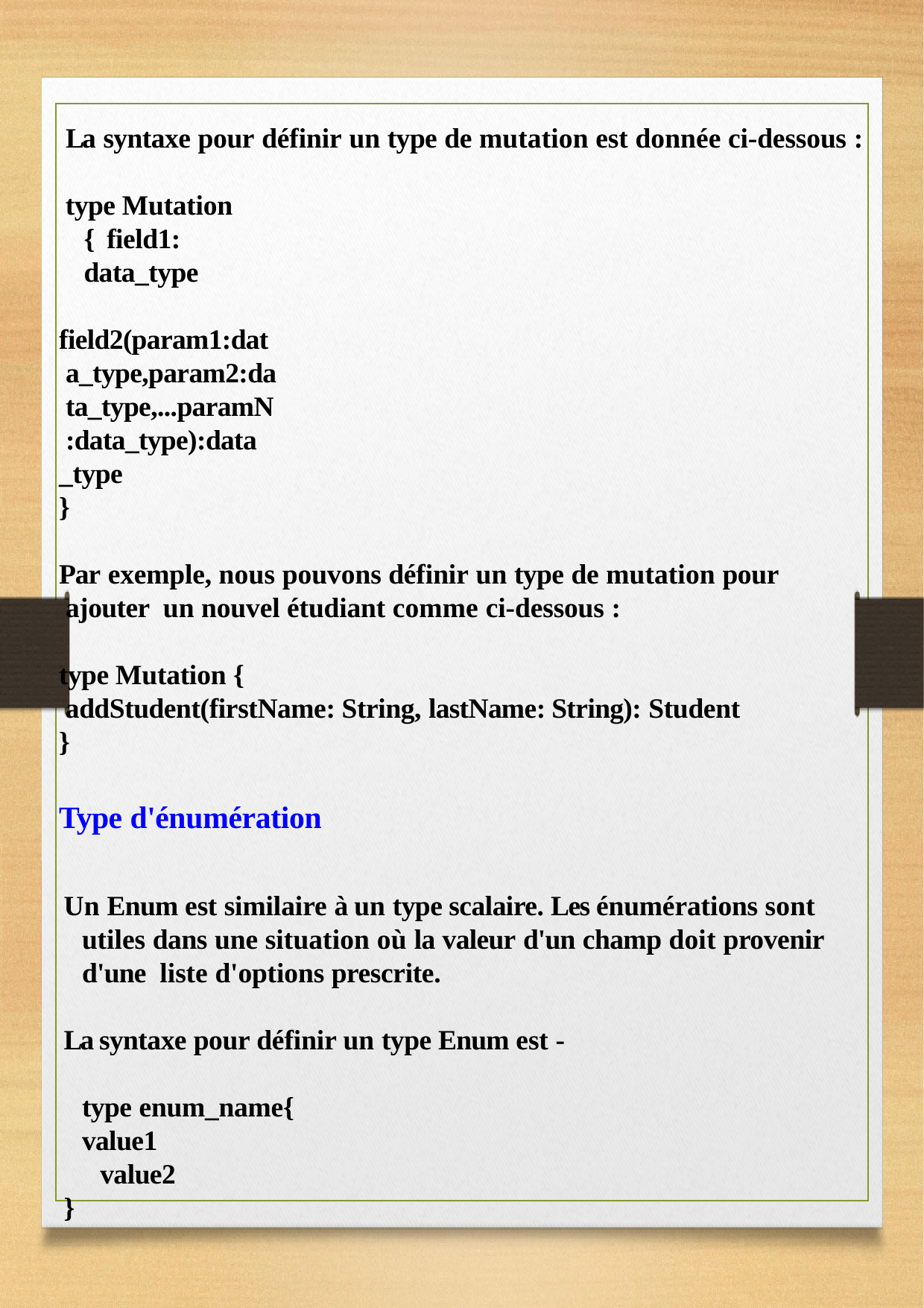

La syntaxe pour définir un type de mutation est donnée ci-dessous :
type Mutation {  field1: data_type
field2(param1:data_type,param2:data_type,...paramN:data_type):data
_type
}
Par exemple, nous pouvons définir un type de mutation pour ajouter  un nouvel étudiant comme ci-dessous :
type Mutation {
addStudent(firstName: String, lastName: String): Student
}

Type d'énumération

Un Enum est similaire à un type scalaire. Les énumérations sont  utiles dans une situation où la valeur d'un champ doit provenir d'une  liste d'options prescrite.
La syntaxe pour définir un type Enum est -  type enum_name{
value1  value2
}